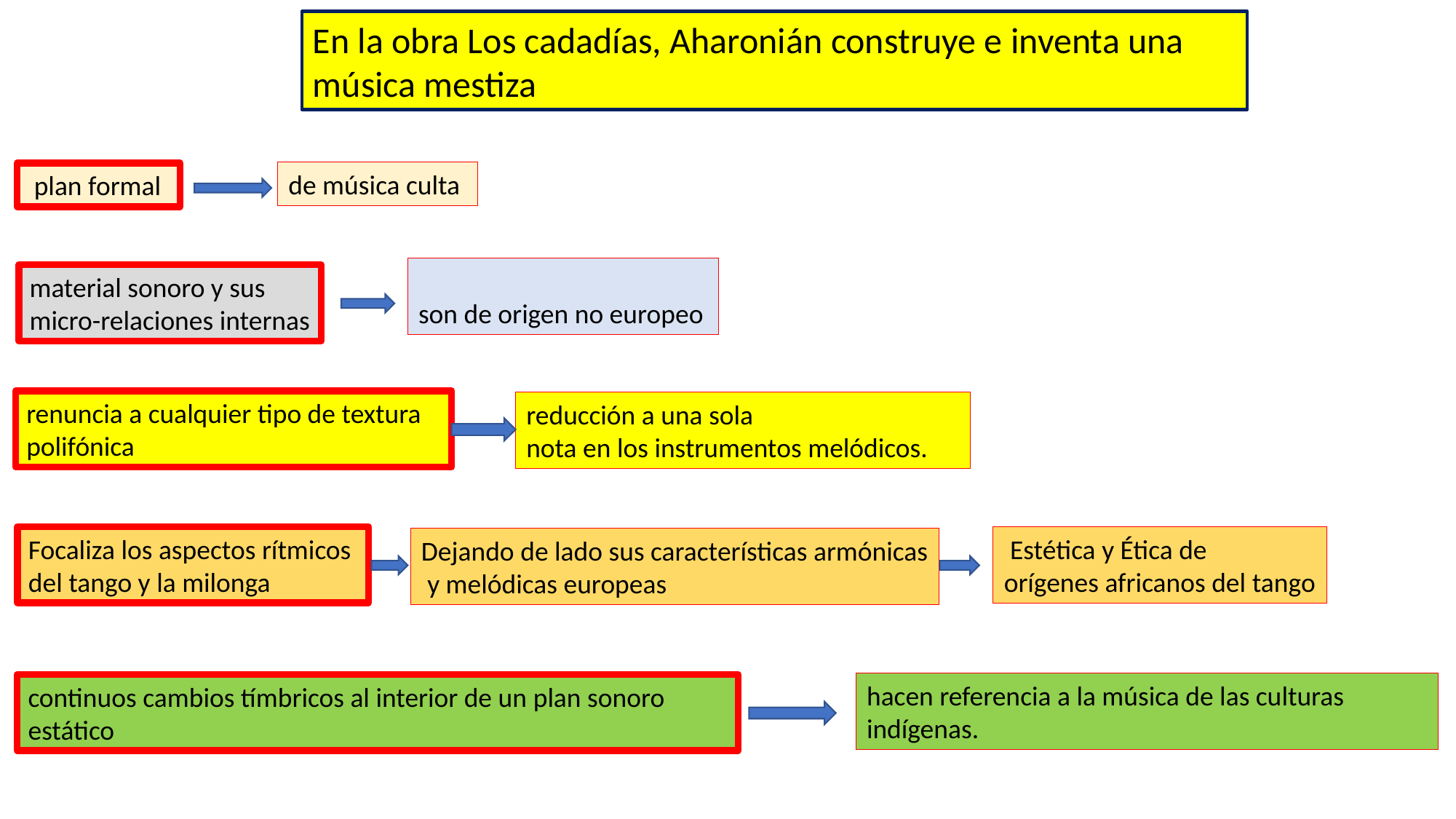

En la obra Los cadadías, Aharonián construye e inventa una música mestiza

de música culta
 plan formal

son de origen no europeo
material sonoro y sus
micro-relaciones internas

renuncia a cualquier tipo de textura
polifónica
reducción a una sola
nota en los instrumentos melódicos.

Focaliza los aspectos rítmicos
del tango y la milonga
 Estética y Ética de
orígenes africanos del tango
Dejando de lado sus características armónicas
 y melódicas europeas

hacen referencia a la música de las culturas
indígenas.
continuos cambios tímbricos al interior de un plan sonoro
estático